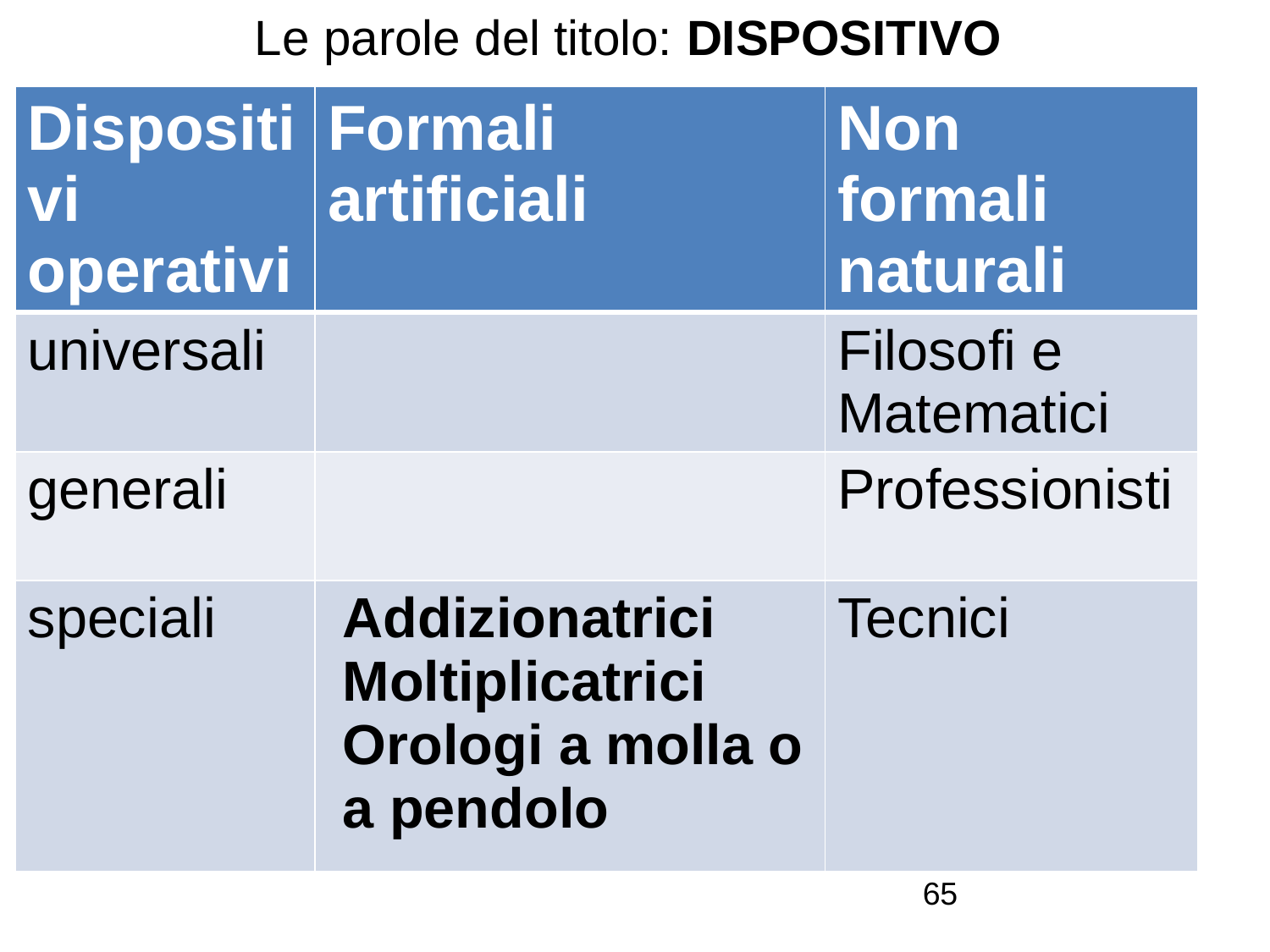

# Le parole del titolo: DISPOSITIVO
| Dispositivi operativi | Formali artificiali | Non formali naturali |
| --- | --- | --- |
| universali |  | Filosofi e Matematici |
| generali |  | Professionisti |
| speciali | Addizionatrici Moltiplicatrici Orologi a molla o a pendolo | Tecnici |
65